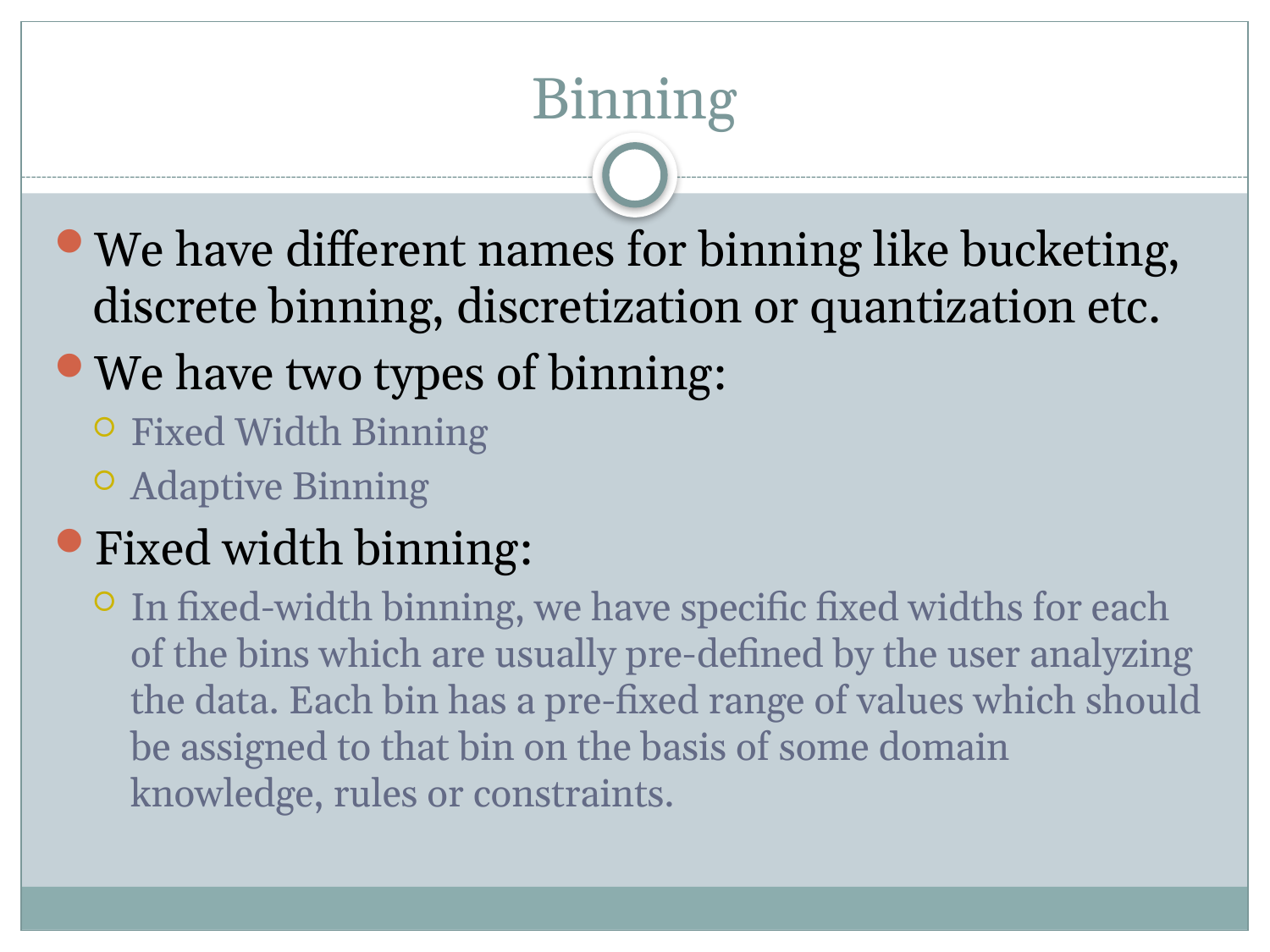

# Binning
We have different names for binning like bucketing, discrete binning, discretization or quantization etc.
We have two types of binning:
Fixed Width Binning
Adaptive Binning
Fixed width binning:
In fixed-width binning, we have specific fixed widths for each of the bins which are usually pre-defined by the user analyzing the data. Each bin has a pre-fixed range of values which should be assigned to that bin on the basis of some domain knowledge, rules or constraints.